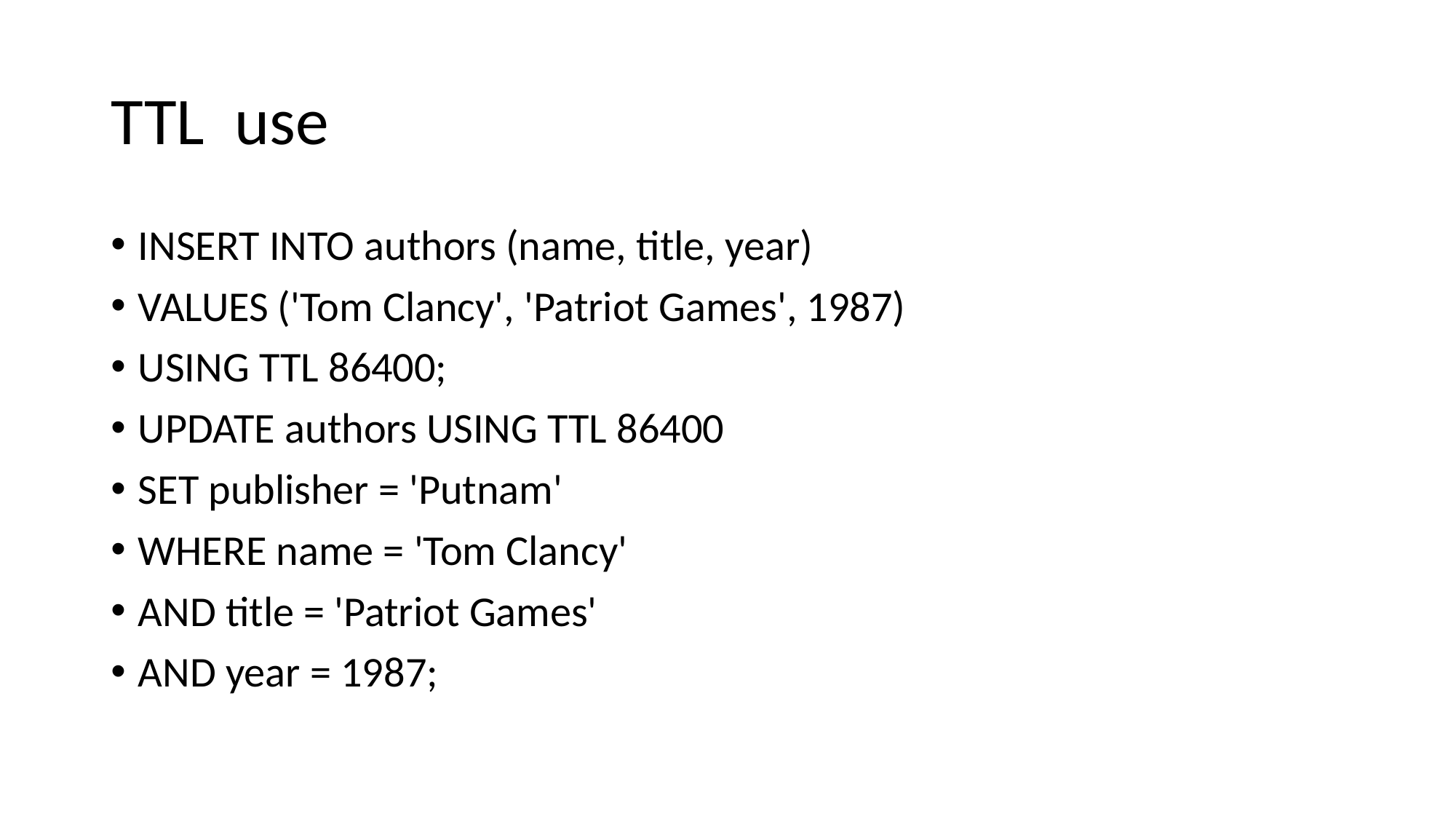

# TTL  use
INSERT INTO authors (name, title, year)
VALUES ('Tom Clancy', 'Patriot Games', 1987)
USING TTL 86400;
UPDATE authors USING TTL 86400
SET publisher = 'Putnam'
WHERE name = 'Tom Clancy'
AND title = 'Patriot Games'
AND year = 1987;